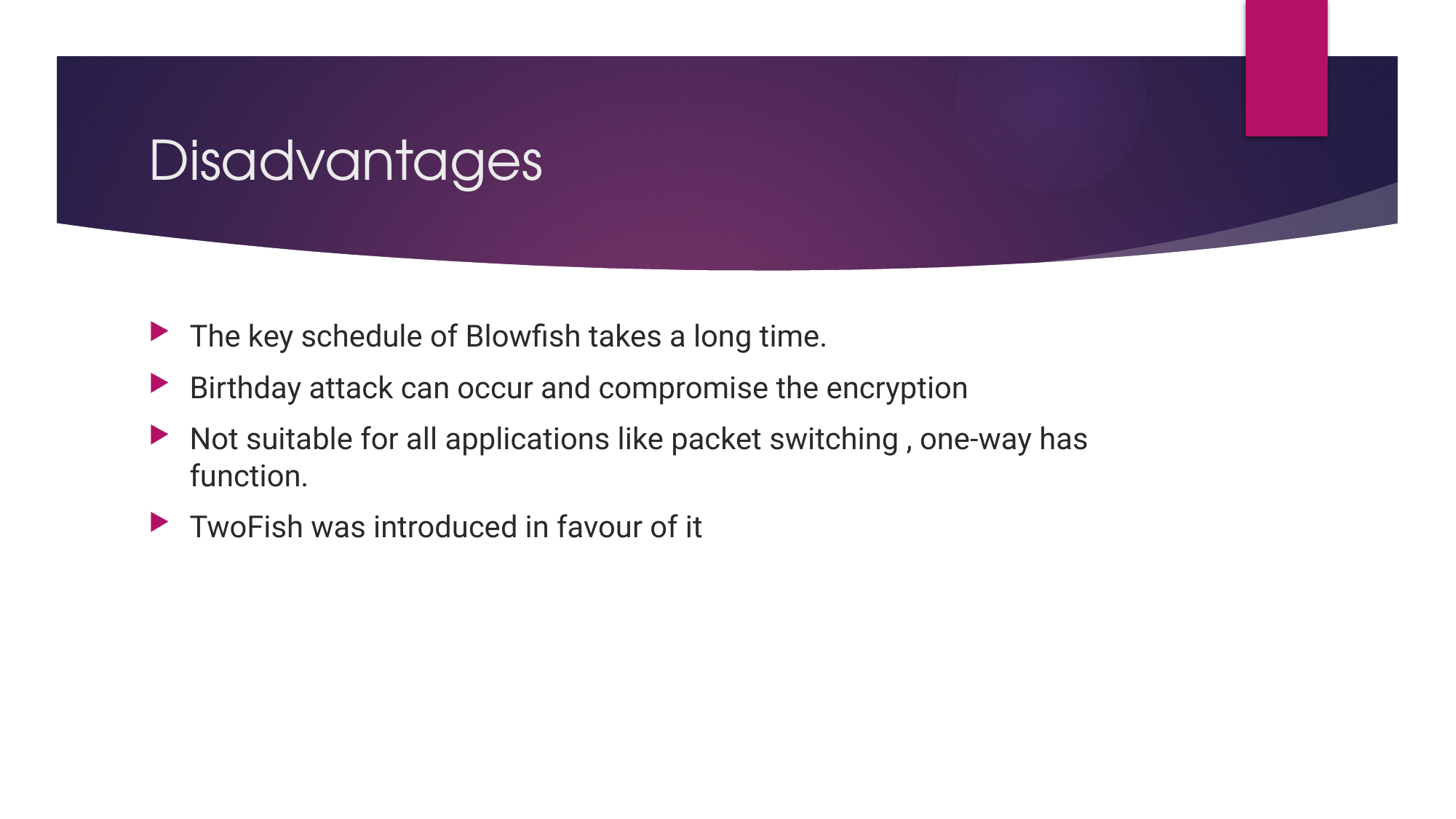

# Disadvantages
The key schedule of Blowfish takes a long time.
Birthday attack can occur and compromise the encryption
Not suitable for all applications like packet switching , one-way has function.
TwoFish was introduced in favour of it